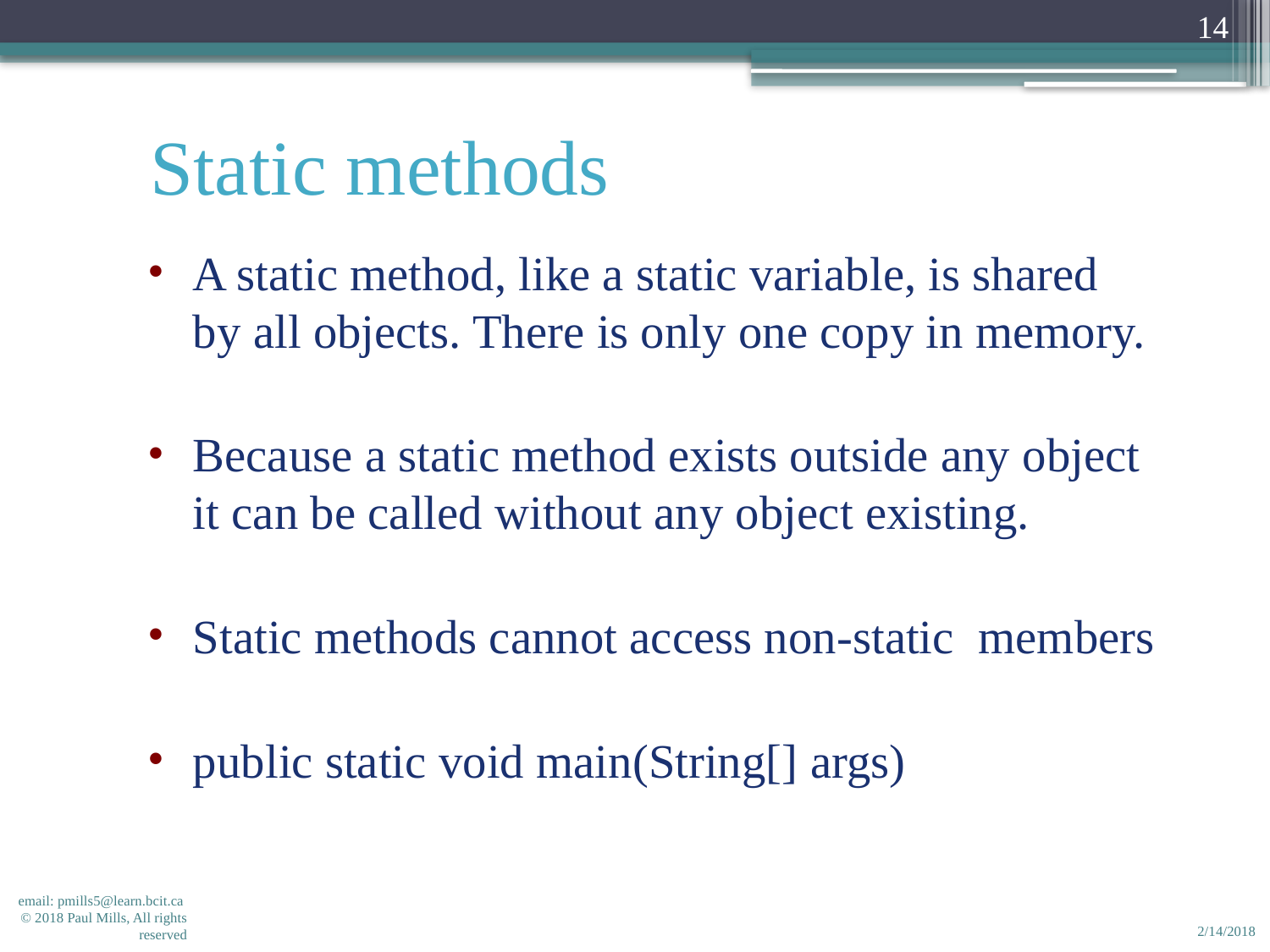

14
# Static methods
A static method, like a static variable, is shared by all objects. There is only one copy in memory.

Because a static method exists outside any object it can be called without any object existing.

Static methods cannot access non-static  members

public static void main(String[] args)
email: pmills5@learn.bcit.ca  © 2018 Paul Mills, All rights reserved
2/14/2018